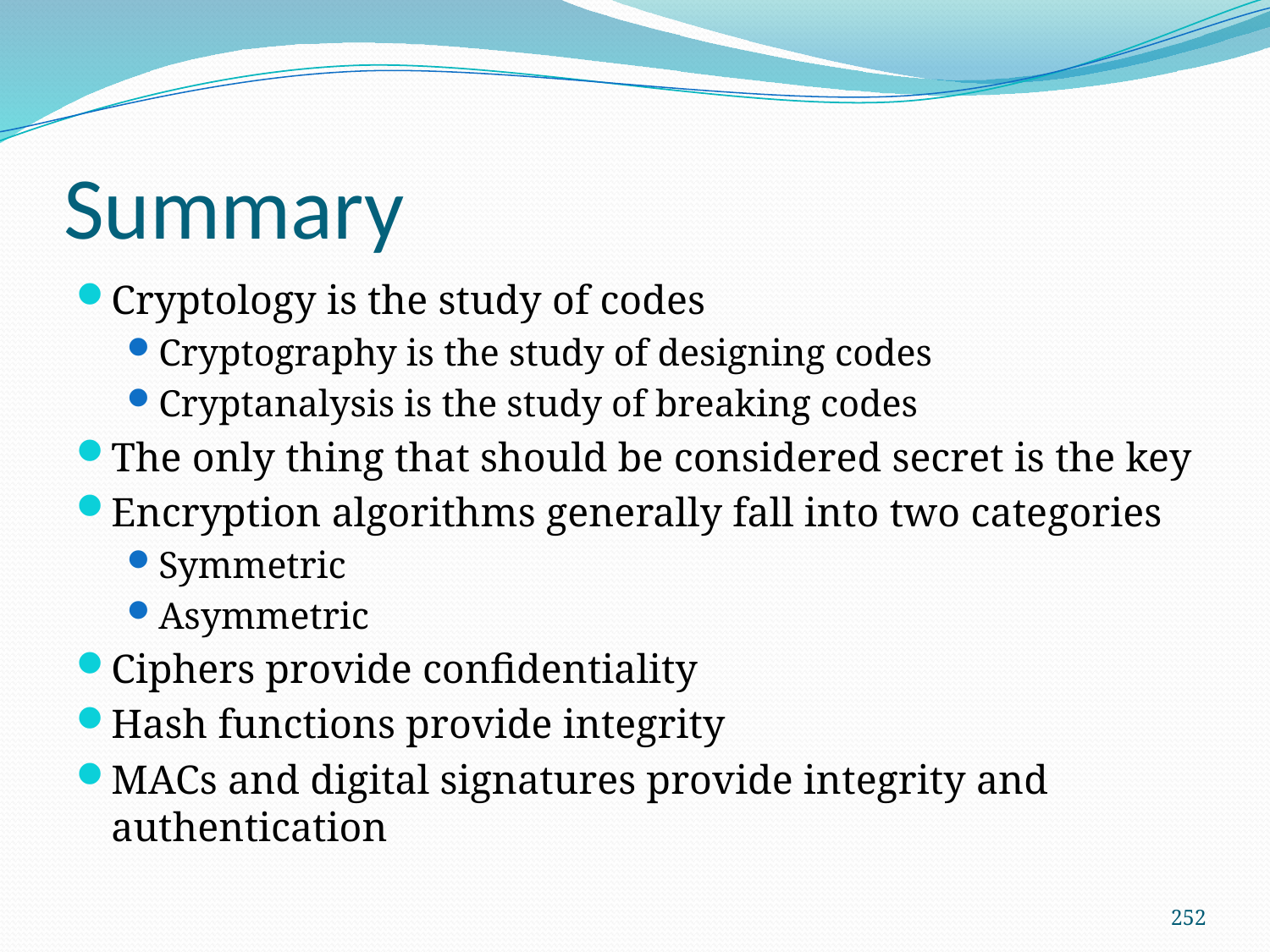

# Summary
Cryptology is the study of codes
Cryptography is the study of designing codes
Cryptanalysis is the study of breaking codes
The only thing that should be considered secret is the key
Encryption algorithms generally fall into two categories
Symmetric
Asymmetric
Ciphers provide confidentiality
Hash functions provide integrity
MACs and digital signatures provide integrity and authentication
252